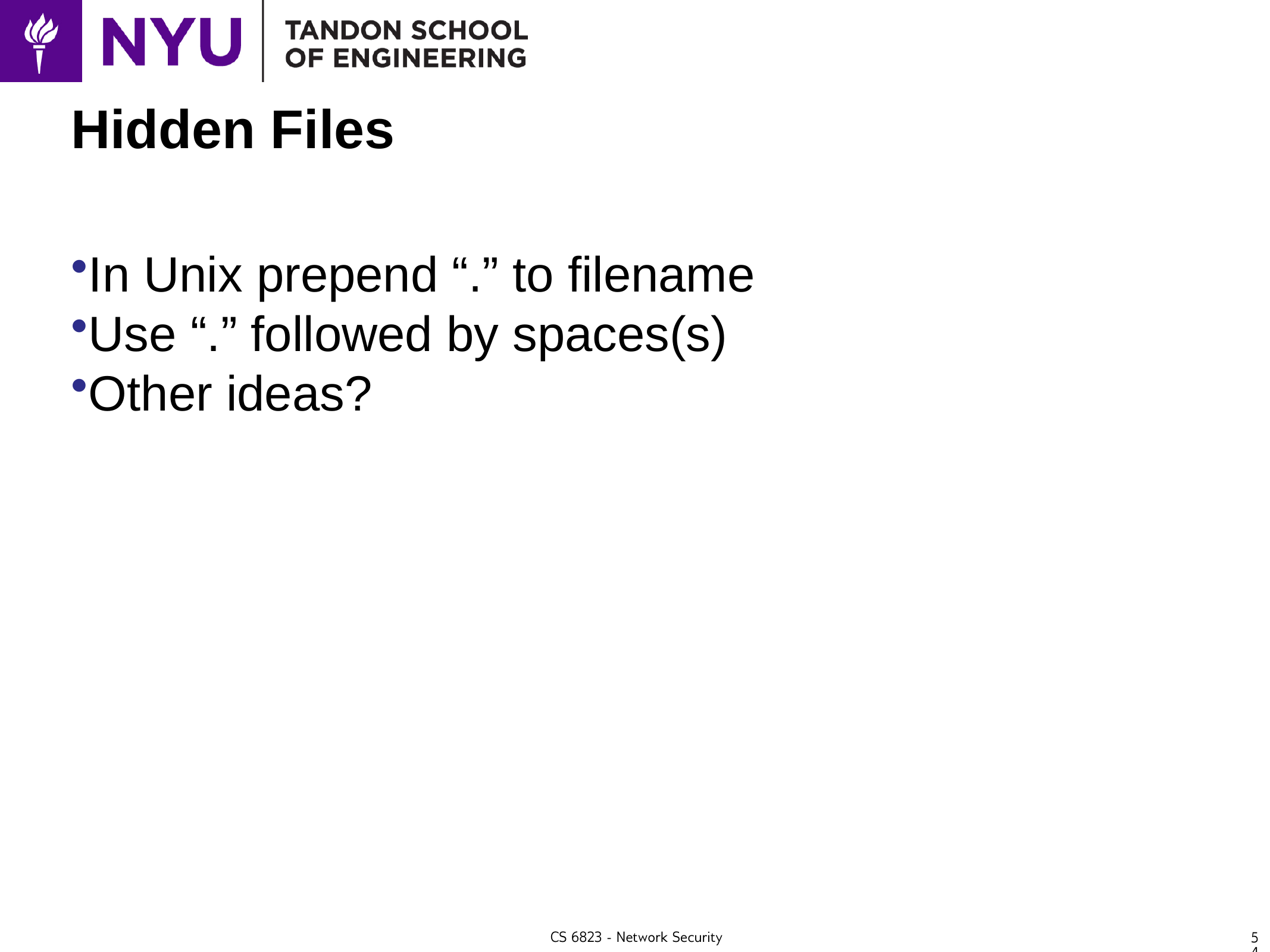

# Hidden Files
In Unix prepend “.” to filename
Use “.” followed by spaces(s)
Other ideas?

54